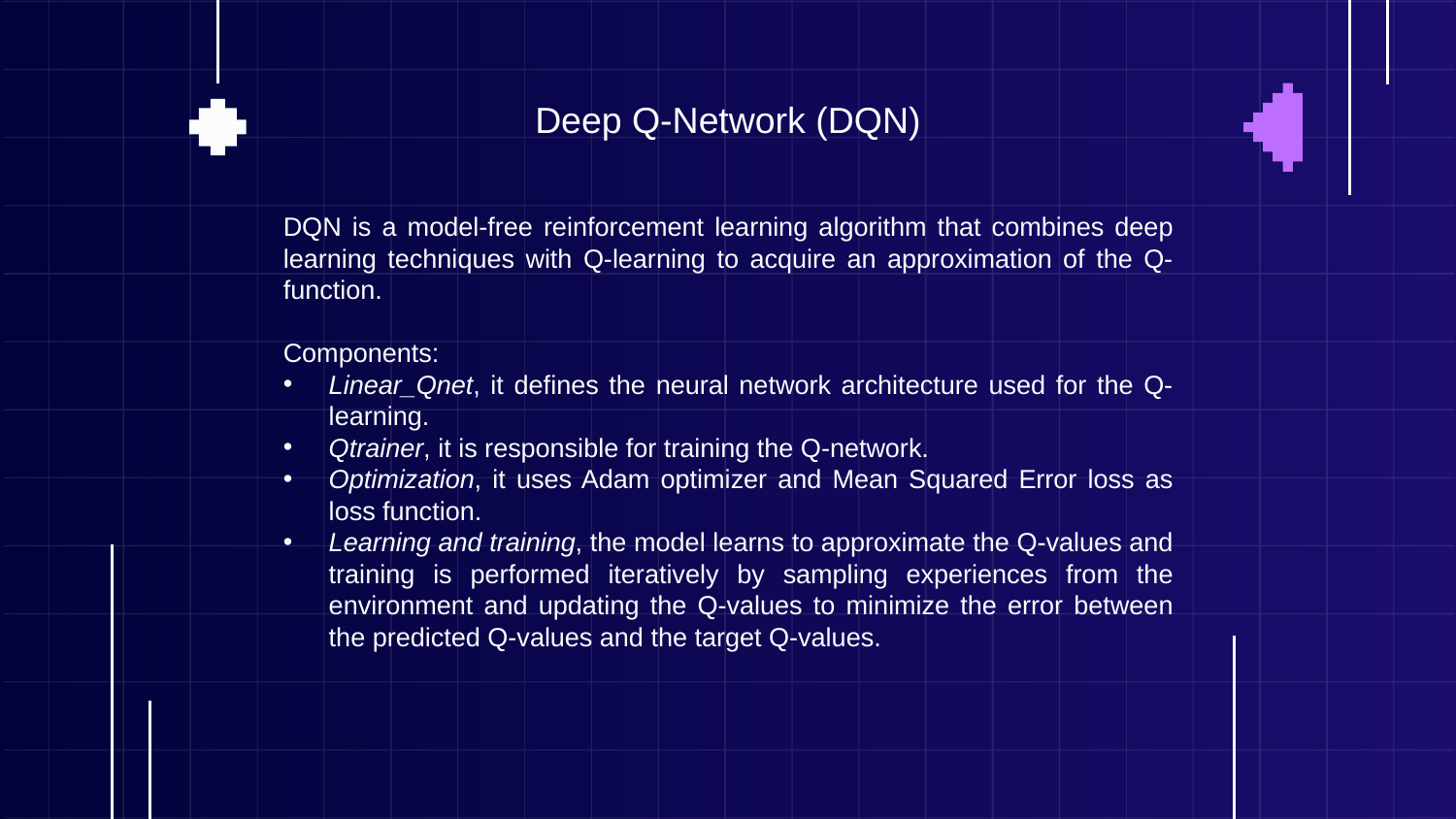

# Deep Q-Network (DQN)

DQN is a model-free reinforcement learning algorithm that combines deep learning techniques with Q-learning to acquire an approximation of the Q-function.

Components:
Linear_Qnet, it defines the neural network architecture used for the Q-learning.
Qtrainer, it is responsible for training the Q-network.
Optimization, it uses Adam optimizer and Mean Squared Error loss as loss function.
Learning and training, the model learns to approximate the Q-values and training is performed iteratively by sampling experiences from the environment and updating the Q-values to minimize the error between the predicted Q-values and the target Q-values.